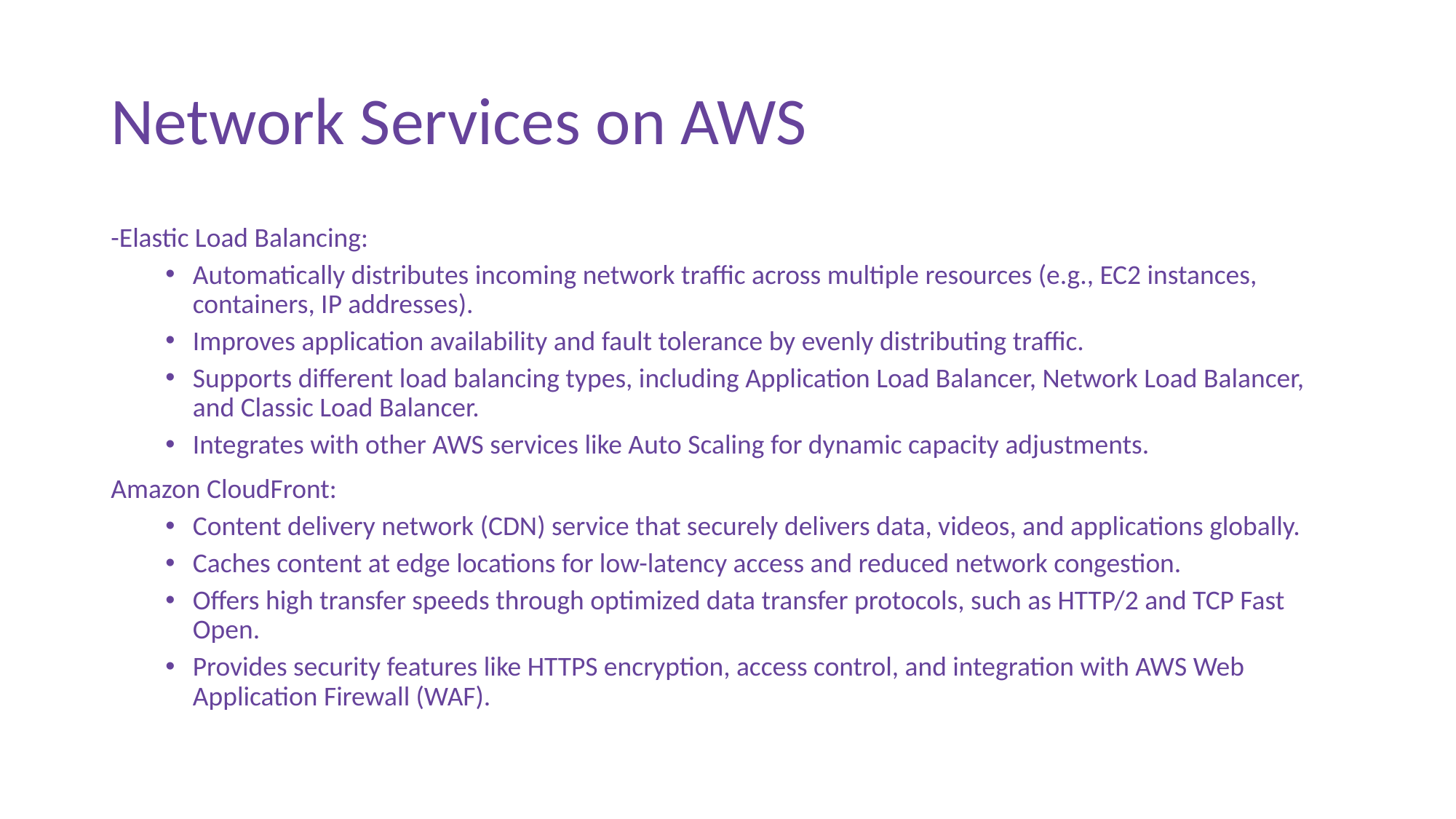

# Network Services on AWS
-Elastic Load Balancing:
Automatically distributes incoming network traffic across multiple resources (e.g., EC2 instances, containers, IP addresses).
Improves application availability and fault tolerance by evenly distributing traffic.
Supports different load balancing types, including Application Load Balancer, Network Load Balancer, and Classic Load Balancer.
Integrates with other AWS services like Auto Scaling for dynamic capacity adjustments.
Amazon CloudFront:
Content delivery network (CDN) service that securely delivers data, videos, and applications globally.
Caches content at edge locations for low-latency access and reduced network congestion.
Offers high transfer speeds through optimized data transfer protocols, such as HTTP/2 and TCP Fast Open.
Provides security features like HTTPS encryption, access control, and integration with AWS Web Application Firewall (WAF).